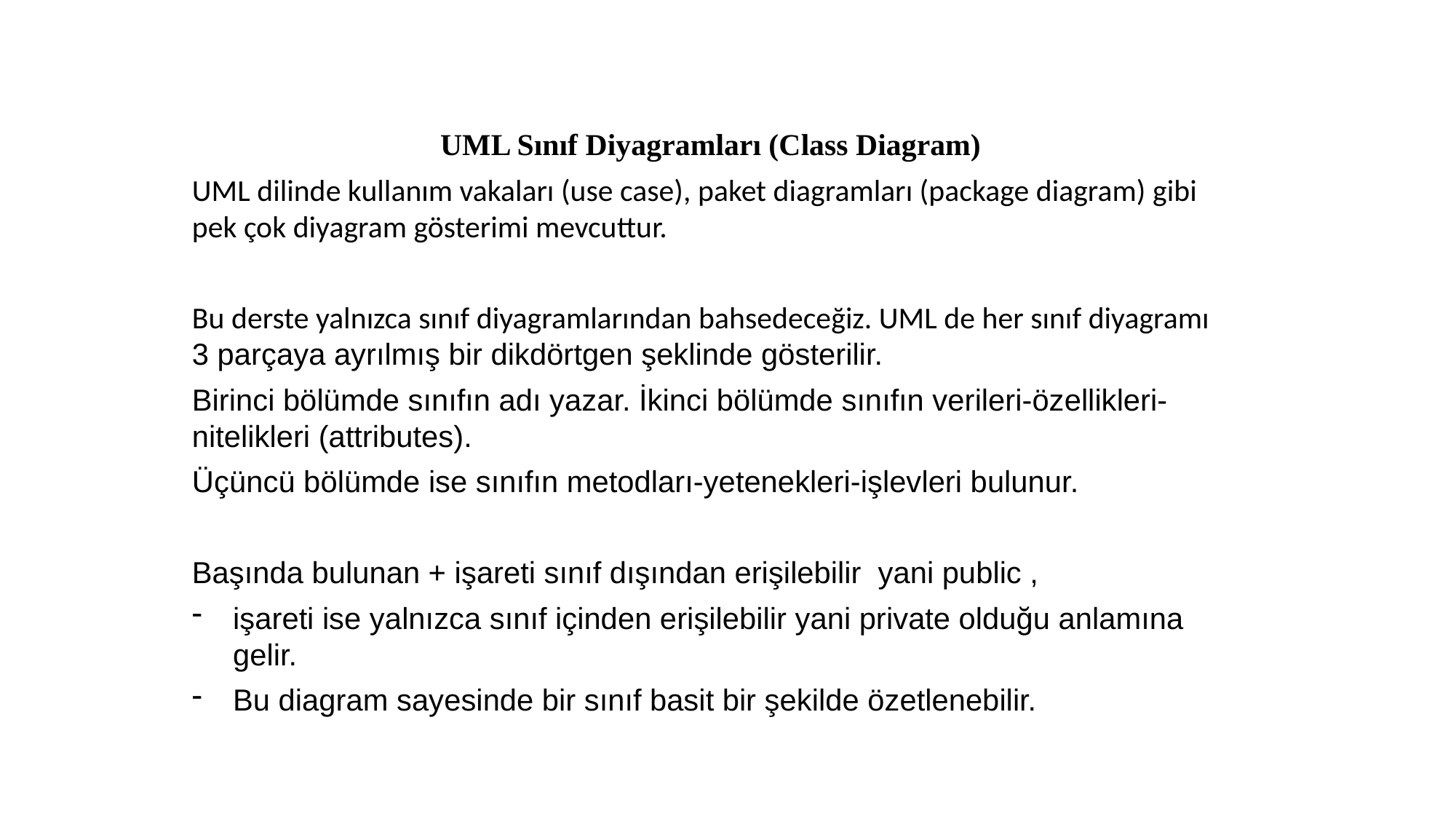

UML Sınıf Diyagramları (Class Diagram)
UML dilinde kullanım vakaları (use case), paket diagramları (package diagram) gibi pek çok diyagram gösterimi mevcuttur.

Bu derste yalnızca sınıf diyagramlarından bahsedeceğiz. UML de her sınıf diyagramı  3 parçaya ayrılmış bir dikdörtgen şeklinde gösterilir.
Birinci bölümde sınıfın adı yazar. İkinci bölümde sınıfın verileri-özellikleri-nitelikleri (attributes).
Üçüncü bölümde ise sınıfın metodları-yetenekleri-işlevleri bulunur.

Başında bulunan + işareti sınıf dışından erişilebilir  yani public ,
işareti ise yalnızca sınıf içinden erişilebilir yani private olduğu anlamına gelir.
Bu diagram sayesinde bir sınıf basit bir şekilde özetlenebilir.